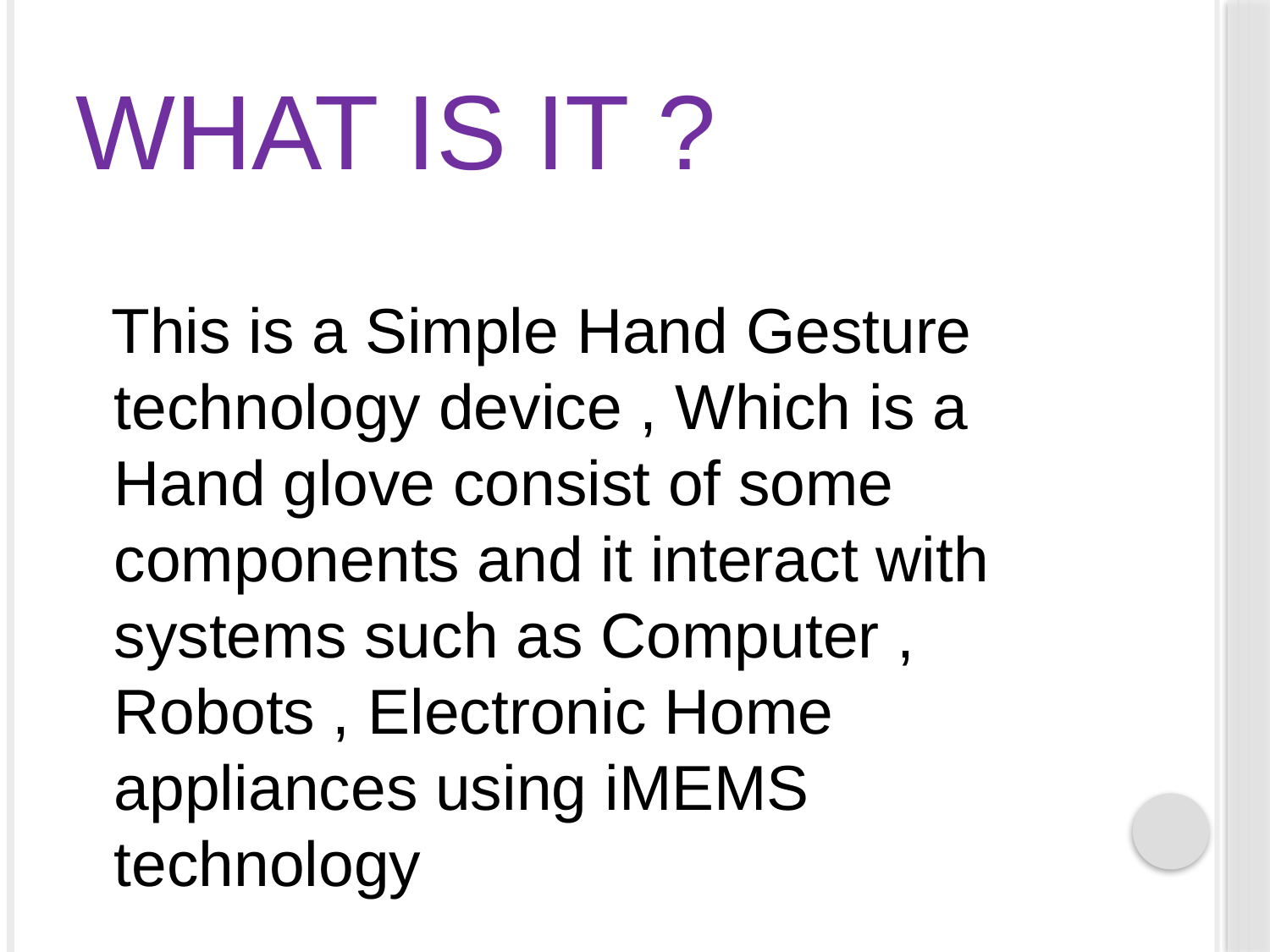

# WHAT IS IT ?

  This is a Simple Hand Gesture technology device , Which is a Hand glove consist of some components and it interact with systems such as Computer , Robots , Electronic Home appliances using iMEMS technology